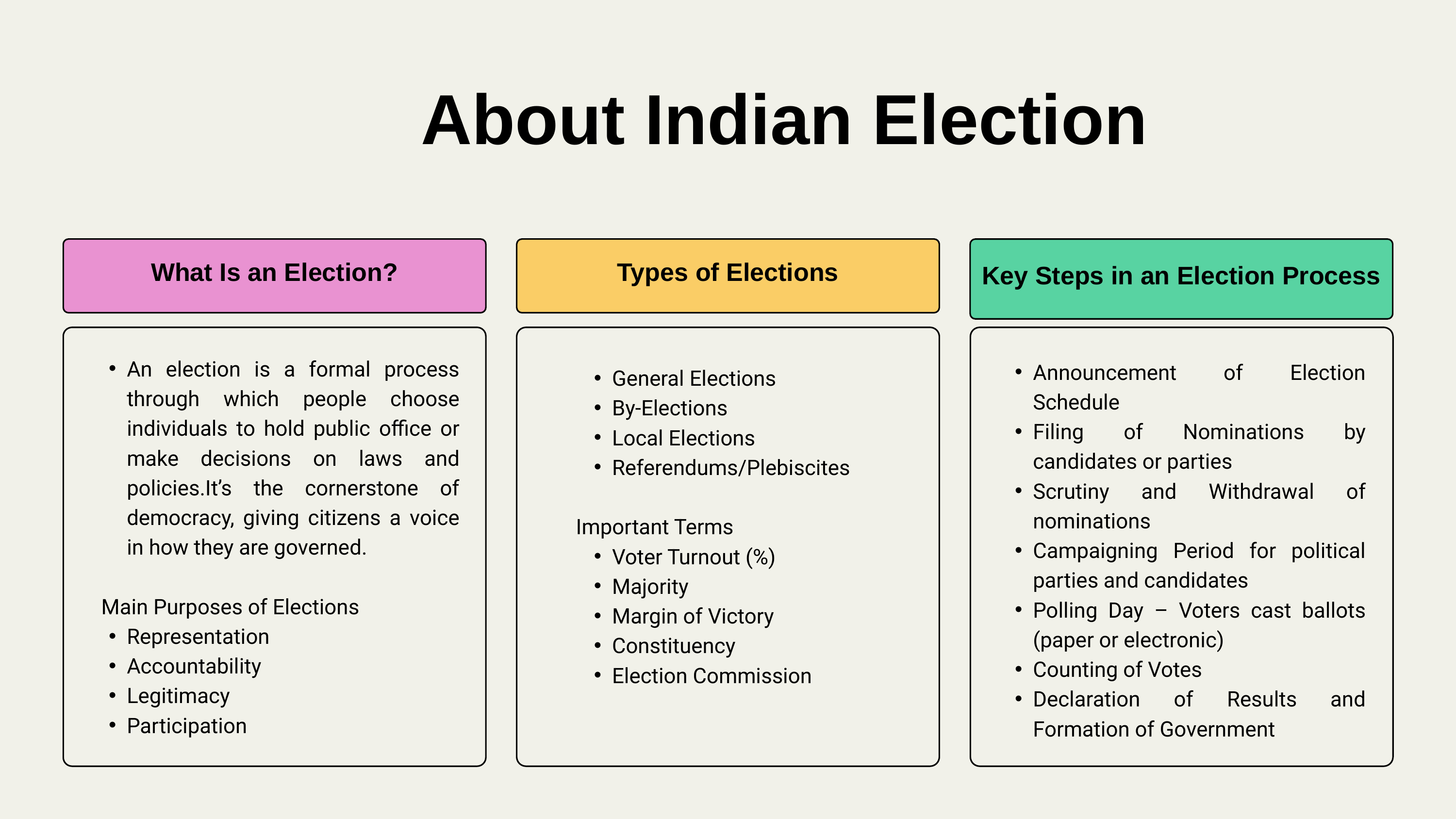

About Indian Election

What Is an Election?

Types of Elections

Key Steps in an Election Process

An election is a formal process through which people choose individuals to hold public office or make decisions on laws and policies.It’s the cornerstone of democracy, giving citizens a voice in how they are governed.

  Main Purposes of Elections
Representation
Accountability
Legitimacy
Participation
Announcement of Election Schedule
Filing of Nominations by candidates or parties
Scrutiny and Withdrawal of nominations
Campaigning Period for political parties and candidates
Polling Day – Voters cast ballots (paper or electronic)
Counting of Votes
Declaration of Results and Formation of Government

General Elections
By-Elections
Local Elections
Referendums/Plebiscites

Important Terms
Voter Turnout (%)
Majority
Margin of Victory
Constituency
Election Commission